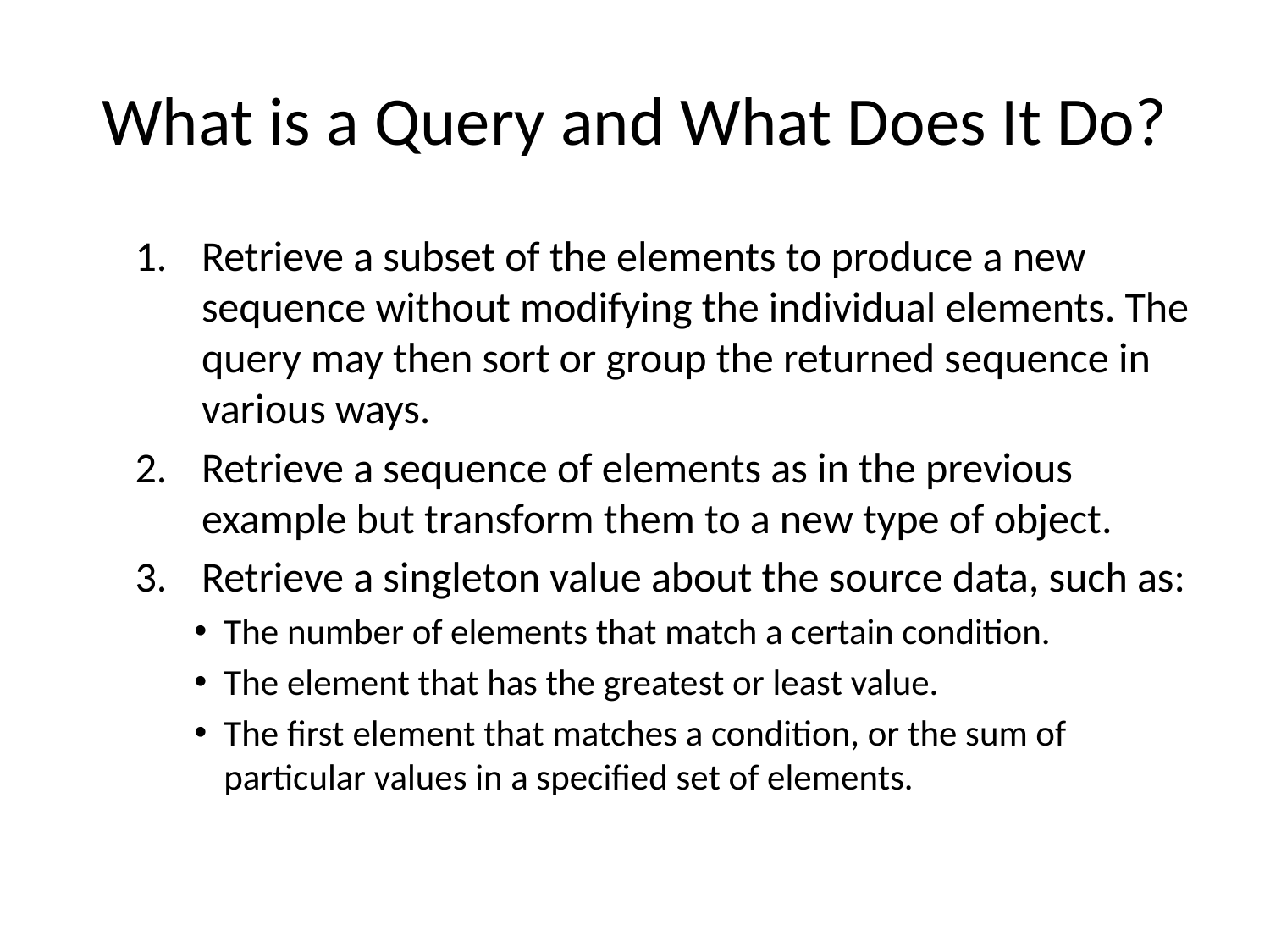

# What is a Query and What Does It Do?
Retrieve a subset of the elements to produce a new sequence without modifying the individual elements. The query may then sort or group the returned sequence in various ways.
Retrieve a sequence of elements as in the previous example but transform them to a new type of object.
Retrieve a singleton value about the source data, such as:
The number of elements that match a certain condition.
The element that has the greatest or least value.
The first element that matches a condition, or the sum of particular values in a specified set of elements.